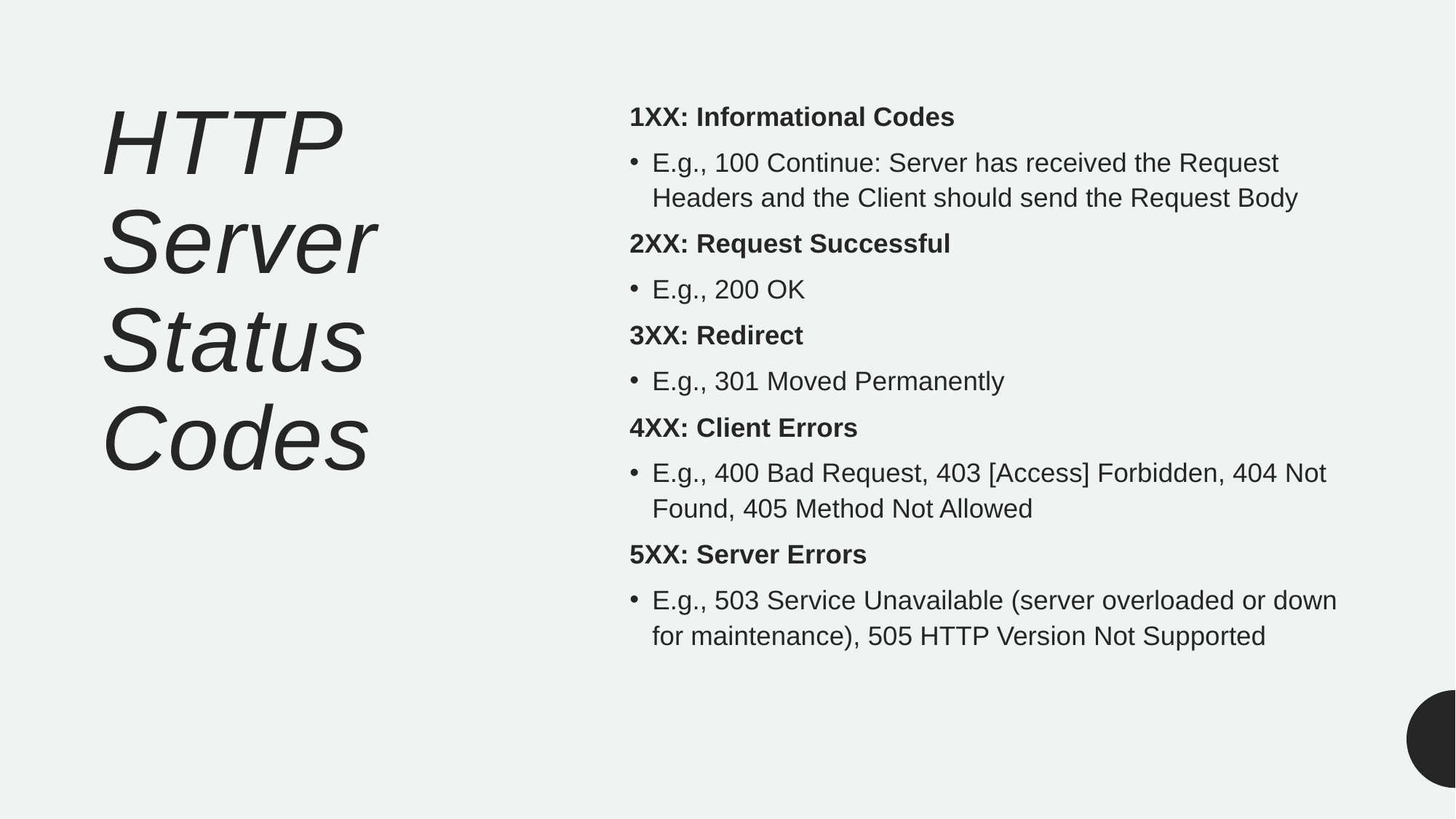

# HTTP Server Status Codes
1XX: Informational Codes
E.g., 100 Continue: Server has received the Request Headers and the Client should send the Request Body
2XX: Request Successful
E.g., 200 OK
3XX: Redirect
E.g., 301 Moved Permanently
4XX: Client Errors
E.g., 400 Bad Request, 403 [Access] Forbidden, 404 Not Found, 405 Method Not Allowed
5XX: Server Errors
E.g., 503 Service Unavailable (server overloaded or down for maintenance), 505 HTTP Version Not Supported